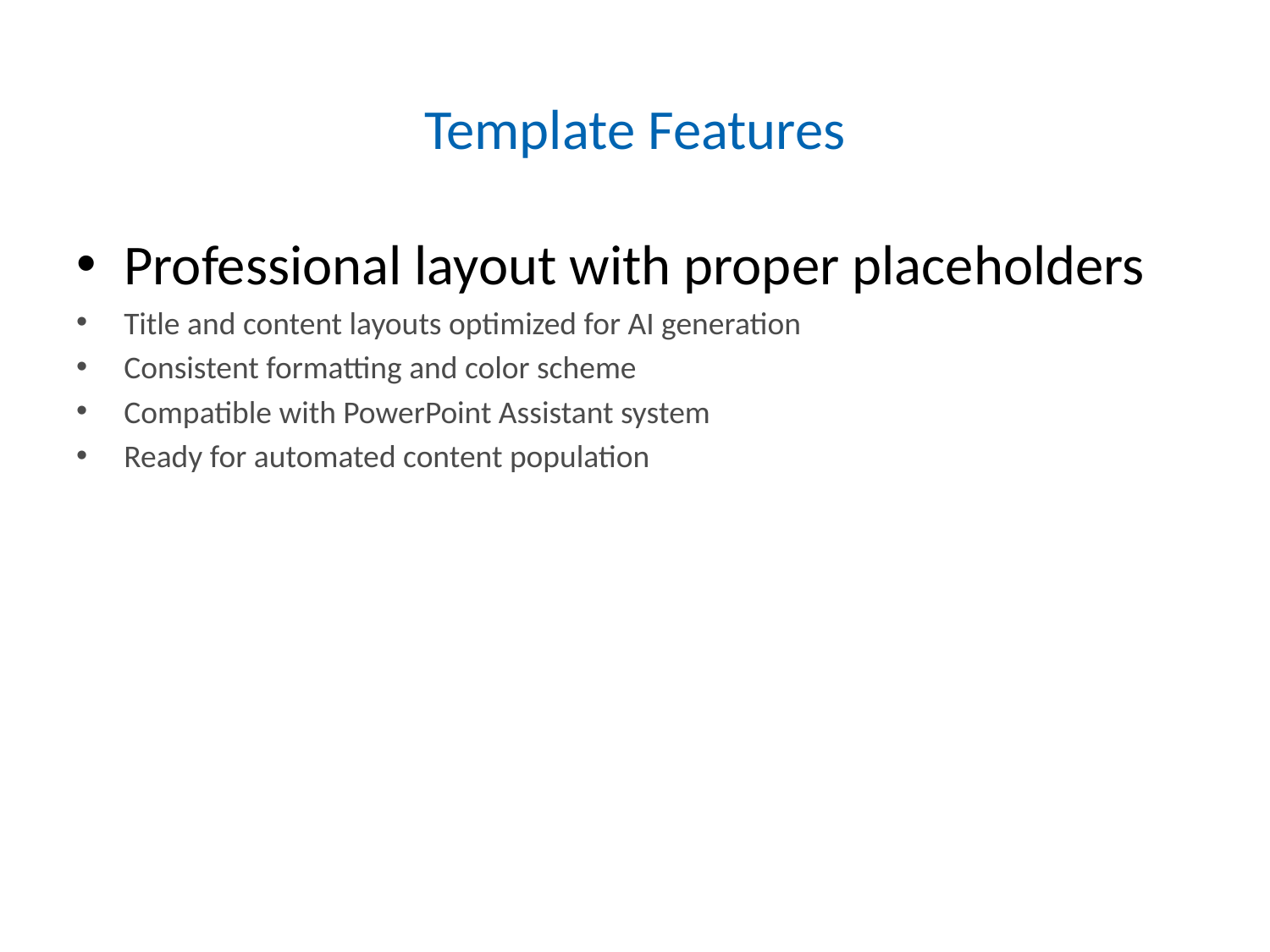

# Template Features
Professional layout with proper placeholders
Title and content layouts optimized for AI generation
Consistent formatting and color scheme
Compatible with PowerPoint Assistant system
Ready for automated content population